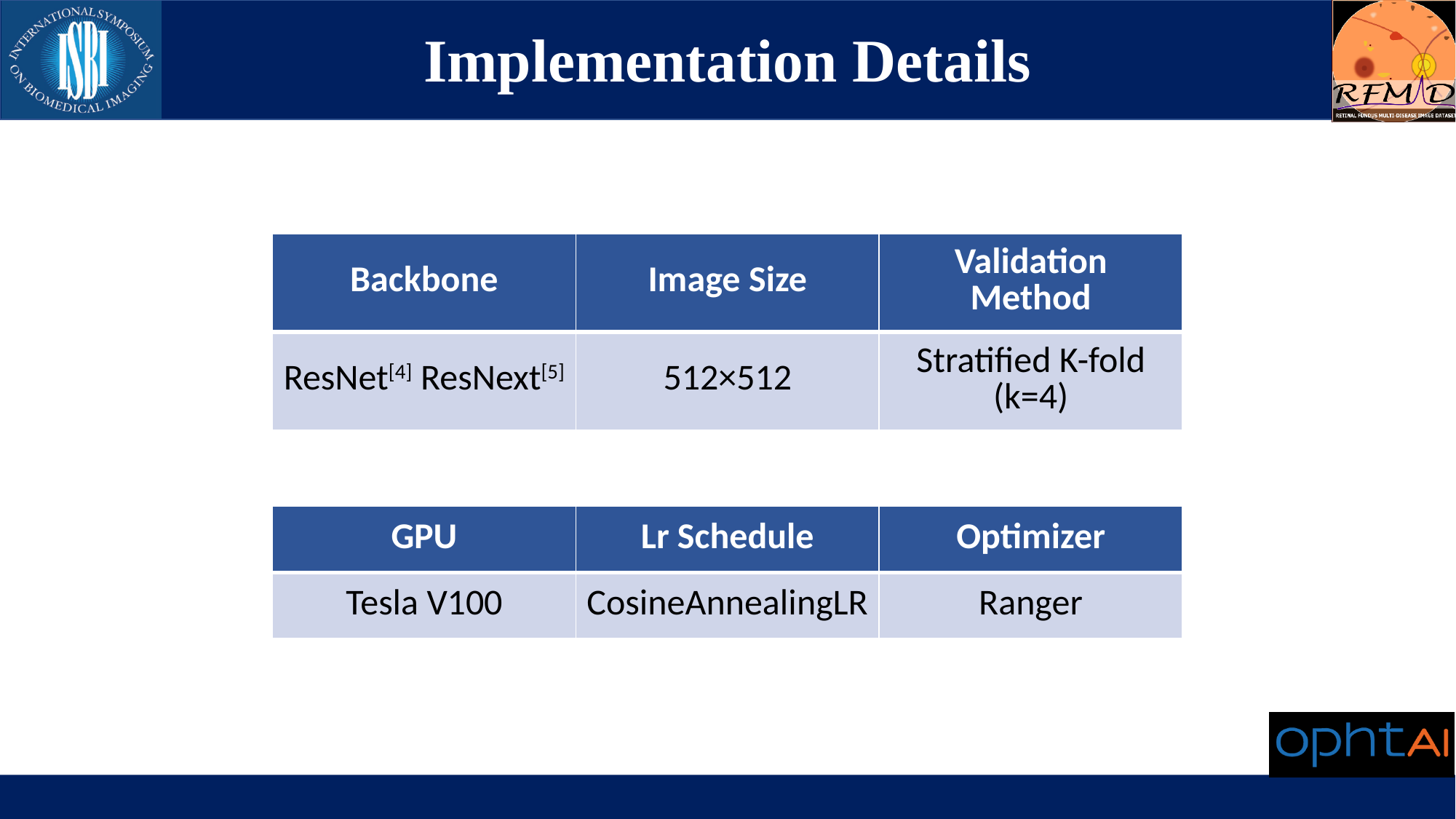

Implementation Details
| Backbone | Image Size | Validation Method |
| --- | --- | --- |
| ResNet[4] ResNext[5] | 512×512 | Stratified K-fold (k=4) |
| GPU | Lr Schedule | Optimizer |
| --- | --- | --- |
| Tesla V100 | CosineAnnealingLR | Ranger |